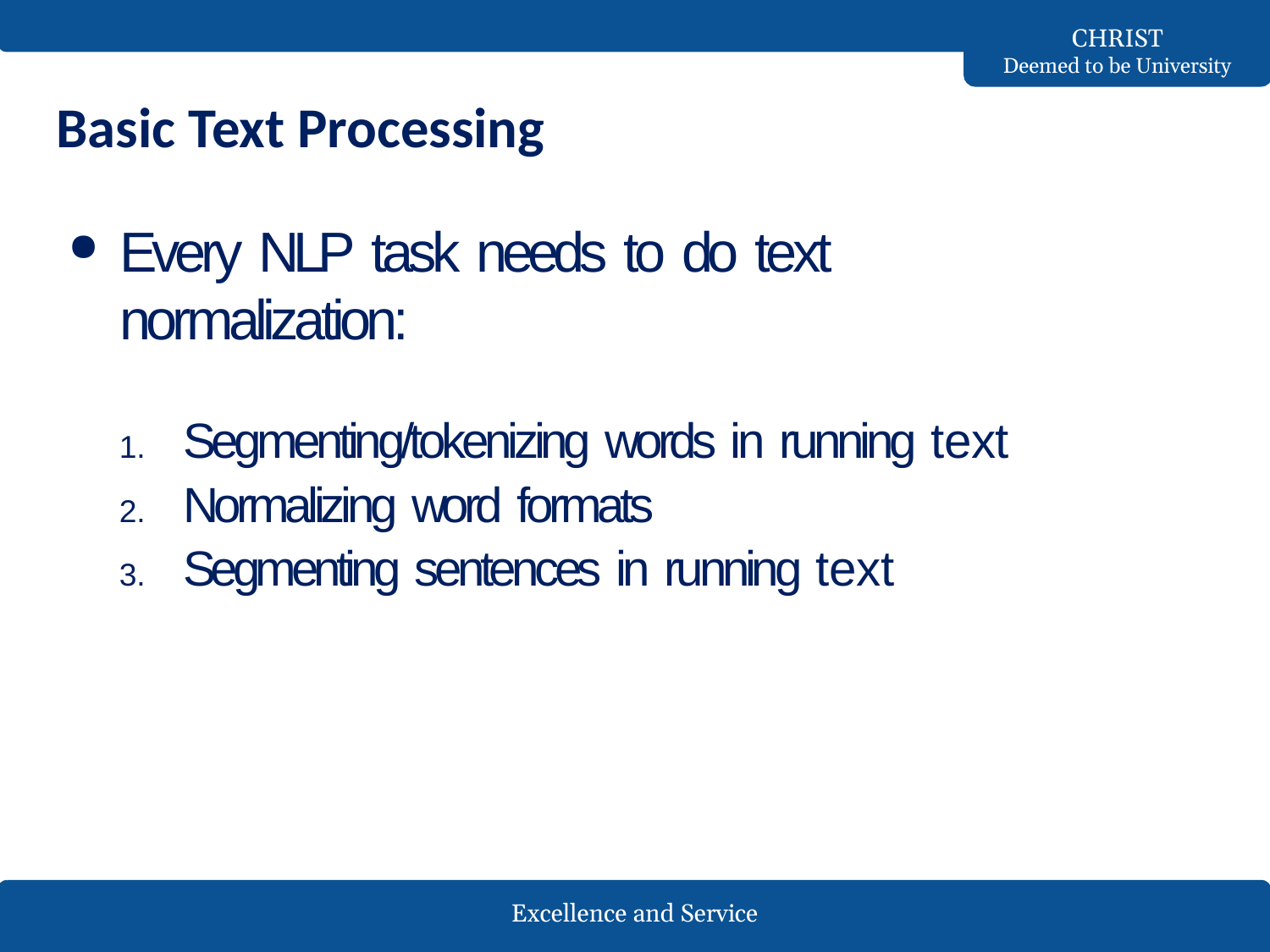

CHRIST
Deemed to be University
# Basic Text Processing
Every NLP task needs to do text normalization:

Segmenting/tokenizing words in running text
Normalizing word formats
Segmenting sentences in running text
Excellence and Service